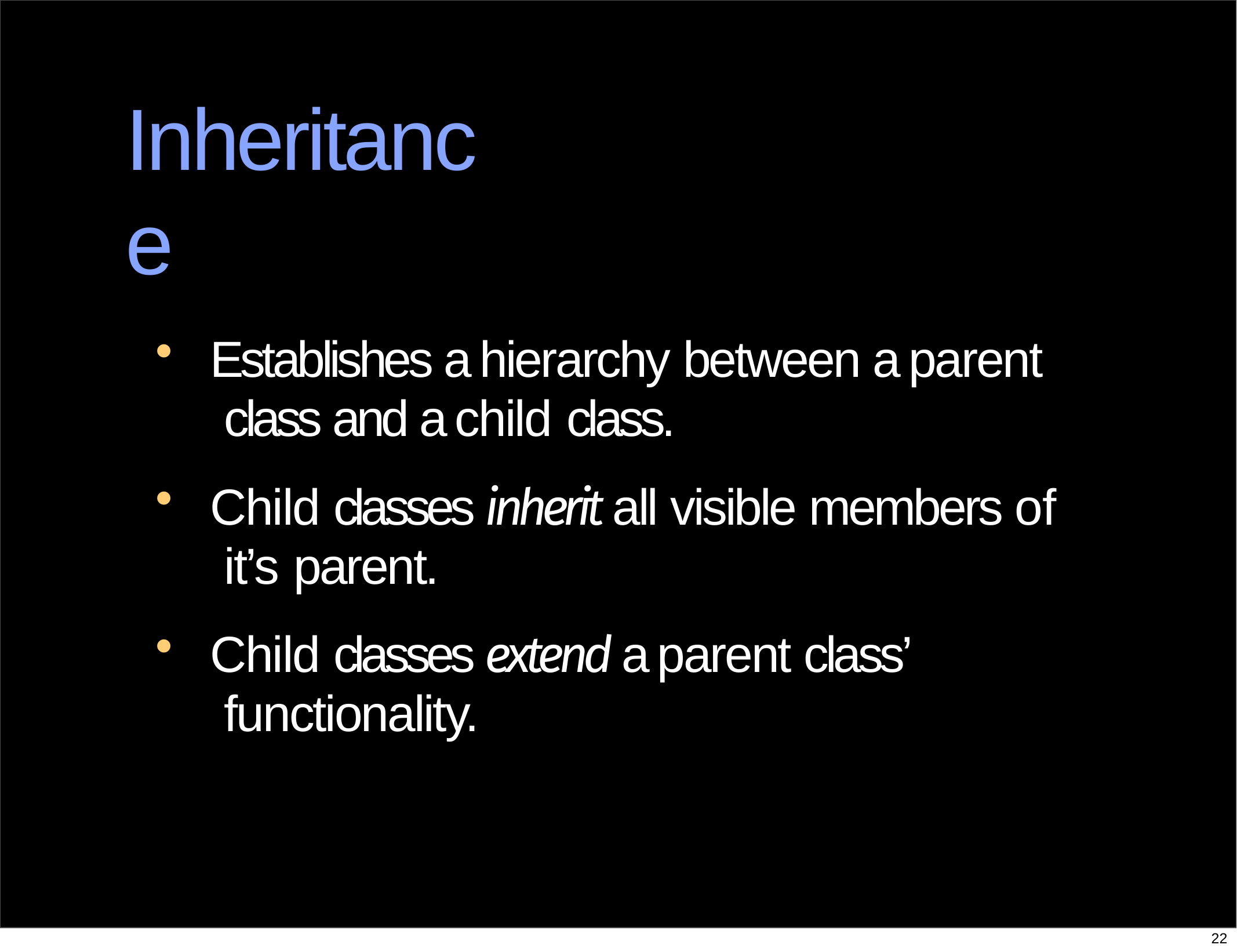

# Inheritance
Establishes a hierarchy between a parent  class and a child class.
Child classes inherit all visible members of  it’s parent.
Child classes extend a parent class’  functionality.
22